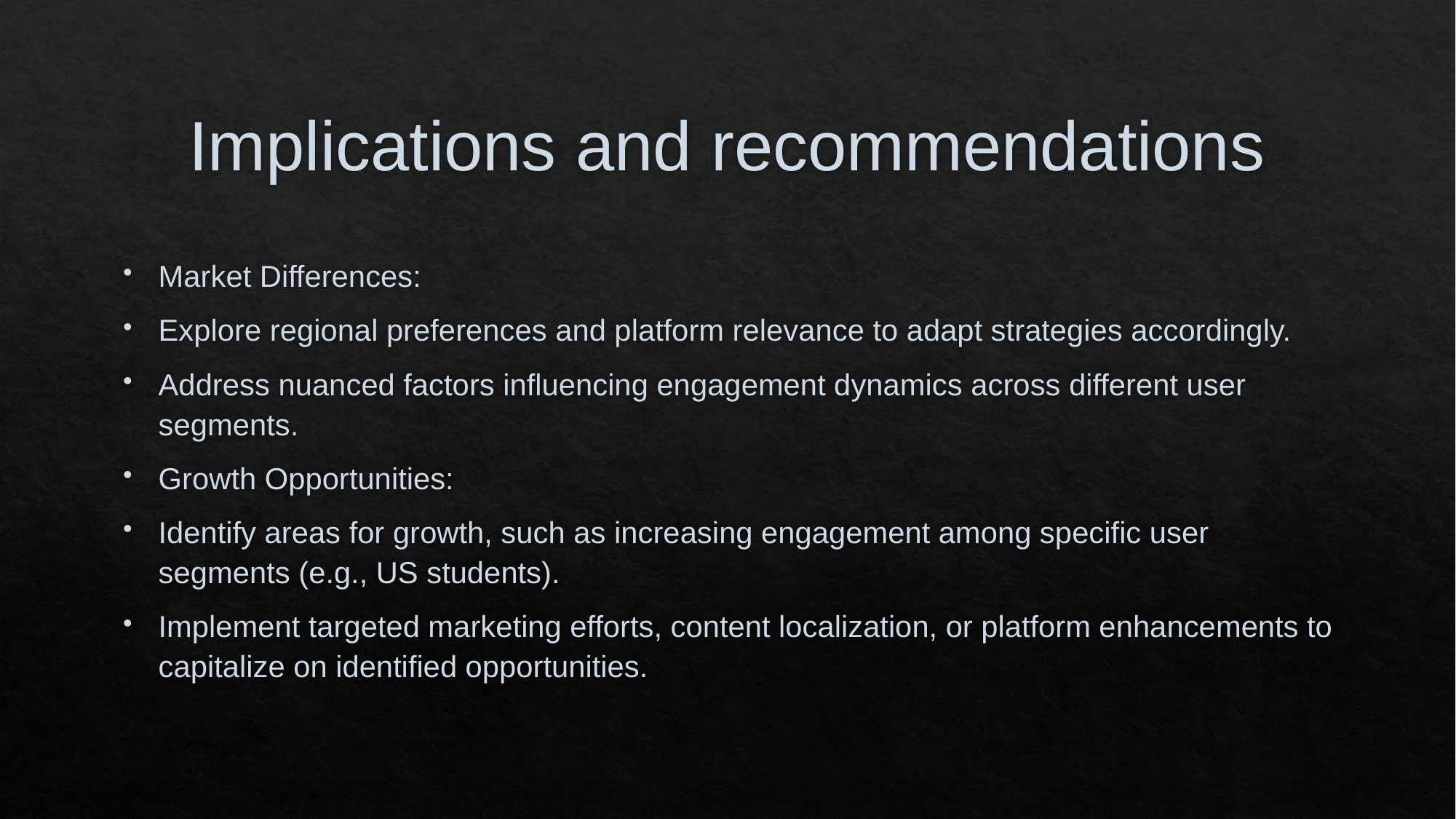

# Implications and recommendations
Market Differences:
Explore regional preferences and platform relevance to adapt strategies accordingly.
Address nuanced factors influencing engagement dynamics across different user segments.
Growth Opportunities:
Identify areas for growth, such as increasing engagement among specific user segments (e.g., US students).
Implement targeted marketing efforts, content localization, or platform enhancements to capitalize on identified opportunities.